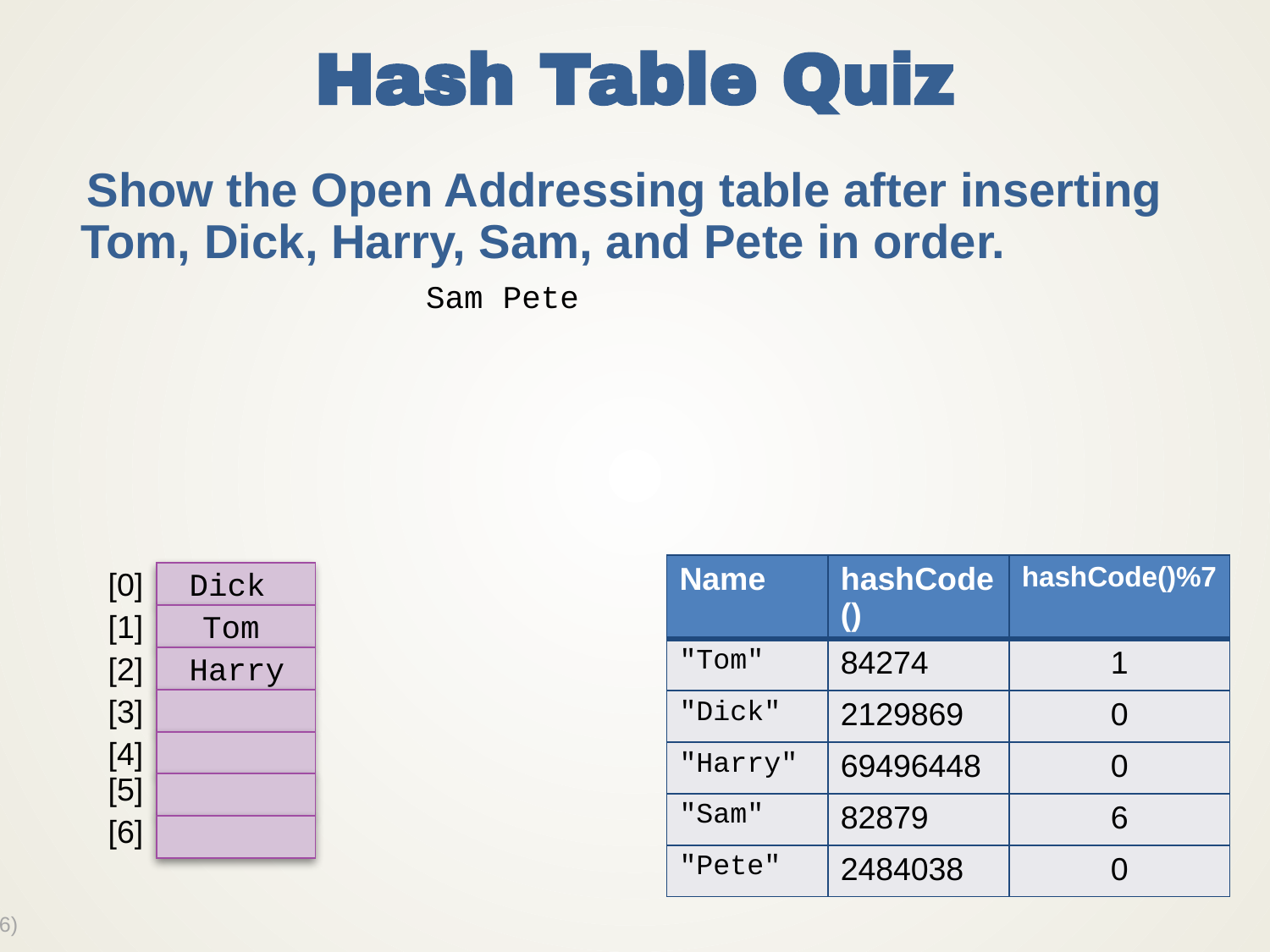

# Hash Table Quiz
Show the Open Addressing table after inserting Tom, Dick, Harry, Sam, and Pete in order.

Sam
Pete
| Name | hashCode() | hashCode()%7 |
| --- | --- | --- |
| "Tom" | 84274 | 1 |
| "Dick" | 2129869 | 0 |
| "Harry" | 69496448 | 0 |
| "Sam" | 82879 | 6 |
| "Pete" | 2484038 | 0 |
Dick
[0]

[1]

[2]

[3]

[4]

[5]

[6]

Tom
Harry